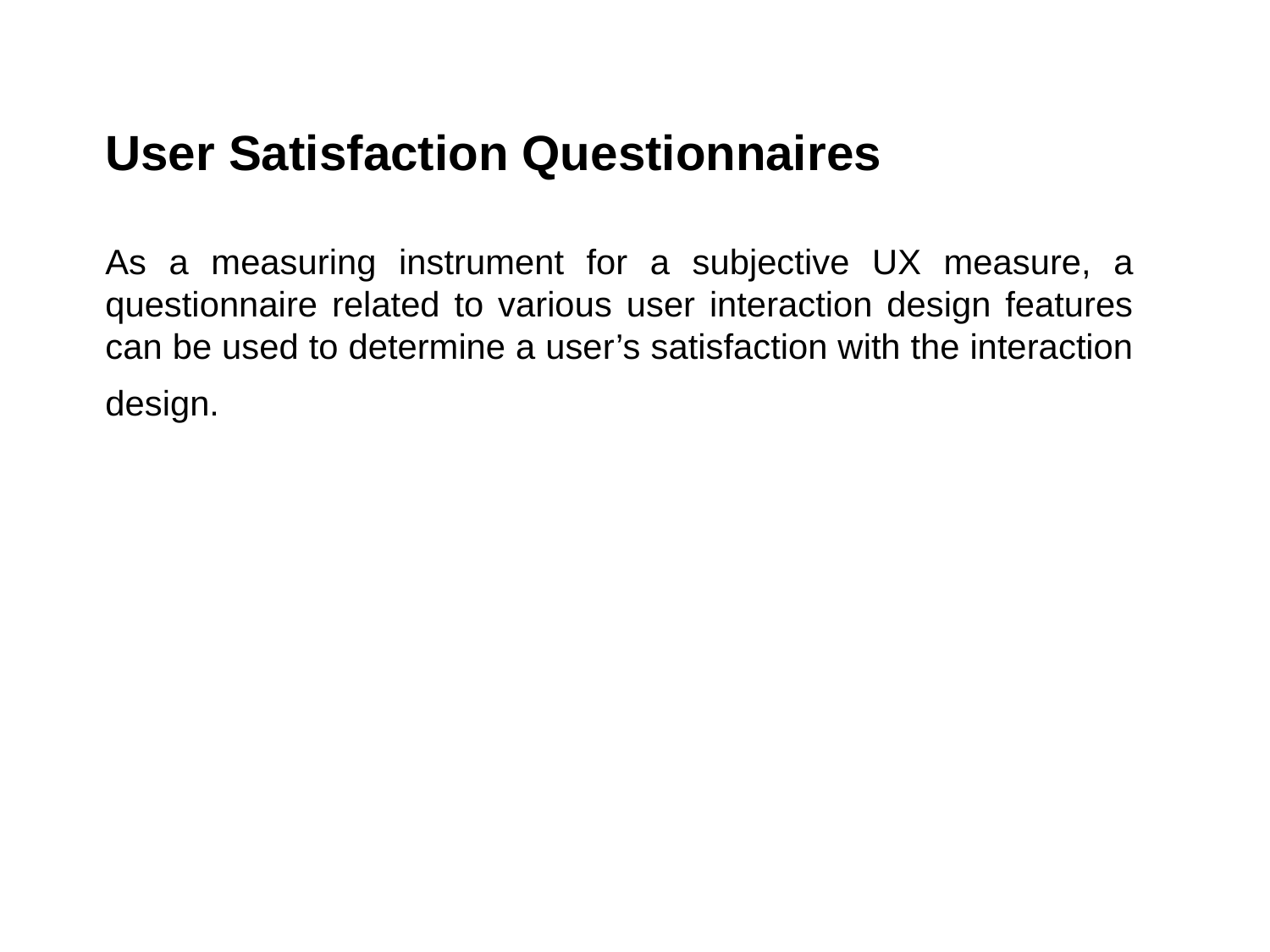

User Satisfaction Questionnaires

As a measuring instrument for a subjective UX measure, a questionnaire related to various user interaction design features can be used to determine a user’s satisfaction with the interaction design.